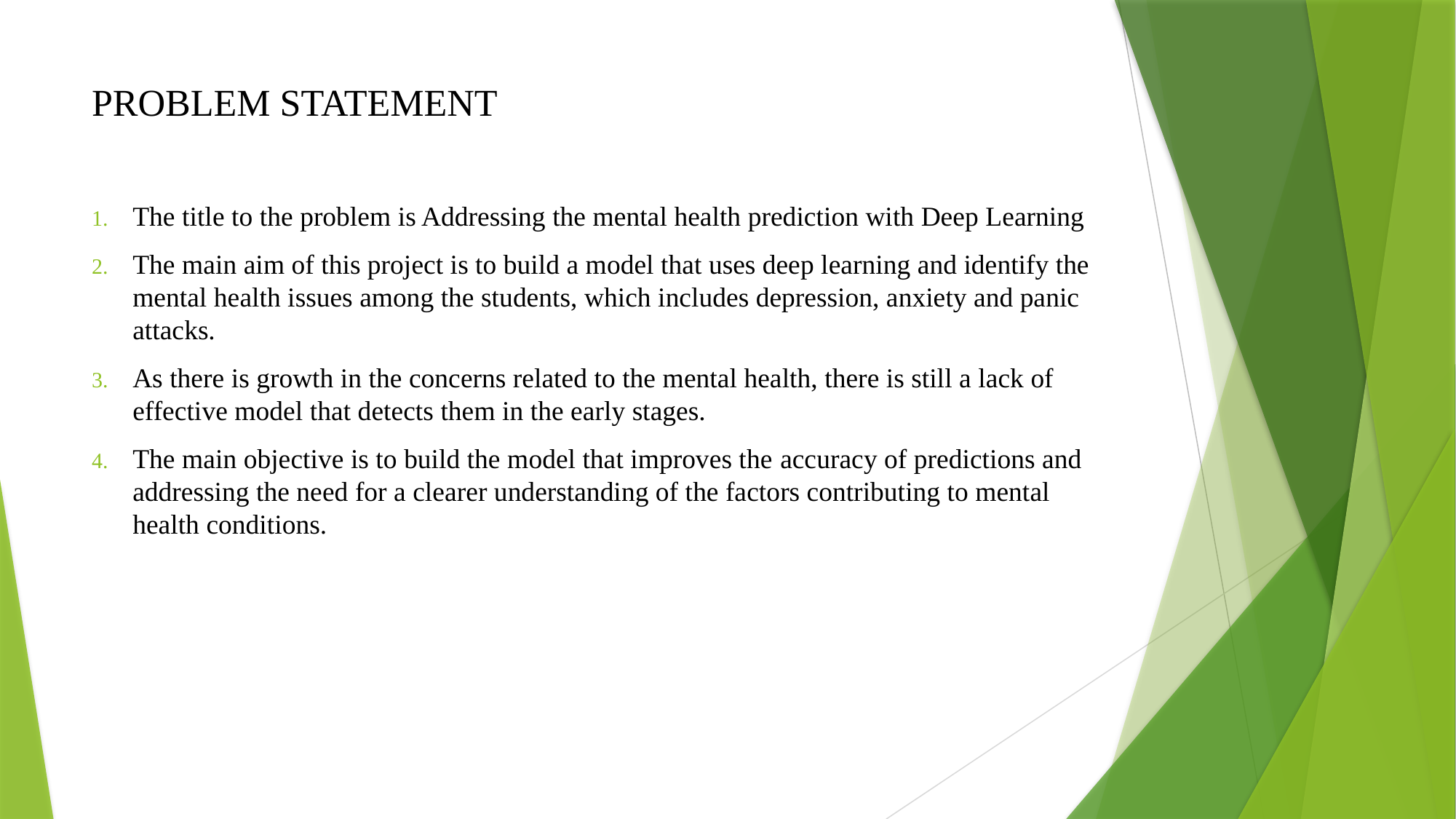

# PROBLEM STATEMENT
The title to the problem is Addressing the mental health prediction with Deep Learning
The main aim of this project is to build a model that uses deep learning and identify the mental health issues among the students, which includes depression, anxiety and panic attacks.
As there is growth in the concerns related to the mental health, there is still a lack of effective model that detects them in the early stages.
The main objective is to build the model that improves the accuracy of predictions and addressing the need for a clearer understanding of the factors contributing to mental health conditions.